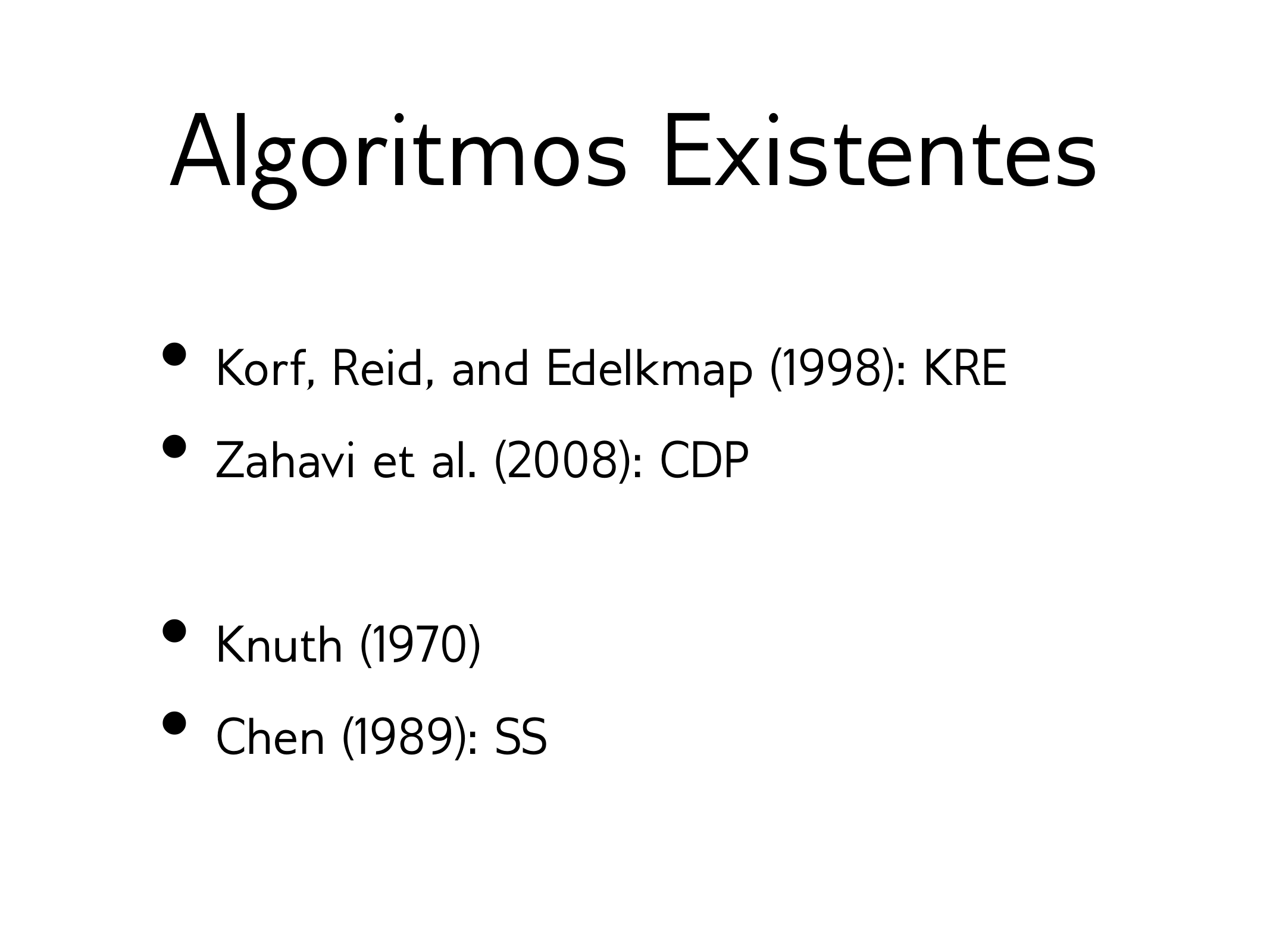

# Algoritmos Existentes
Korf, Reid, and Edelkmap (1998): KRE
Zahavi et al. (2008): CDP

Knuth (1970)
Chen (1989): SS